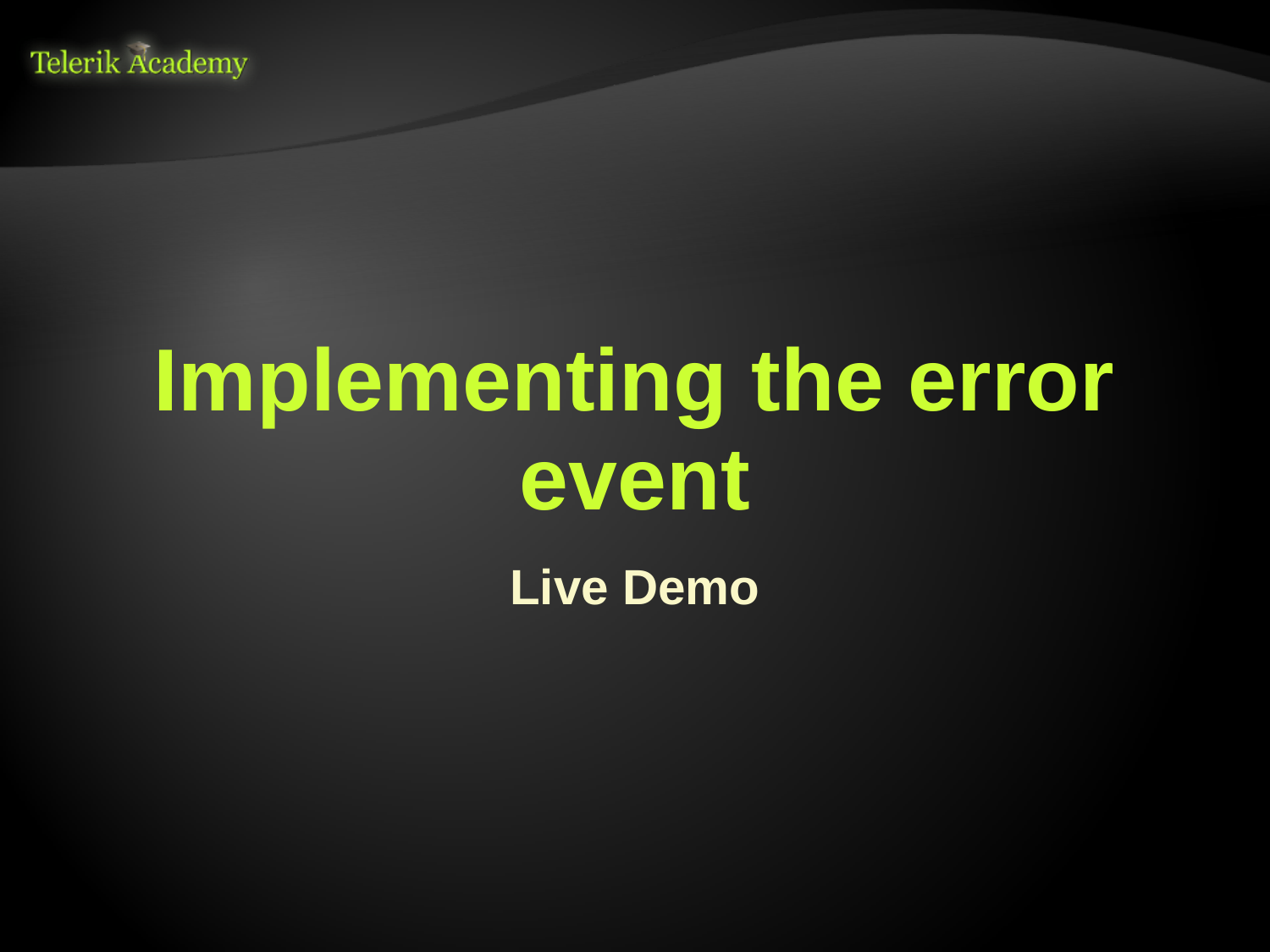

# Implementing the error event
Live Demo